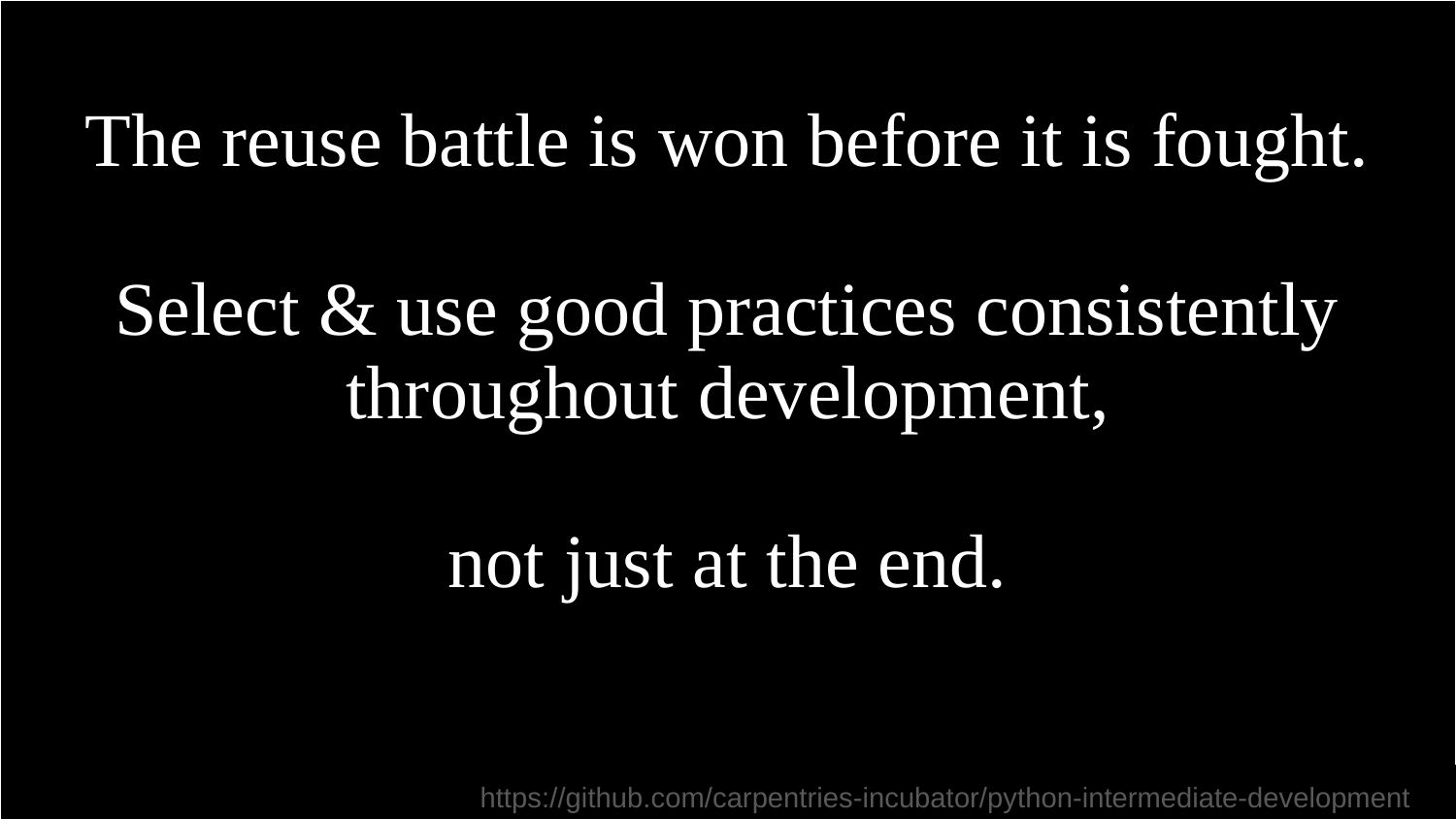

The reuse battle is won before it is fought.

Select & use good practices consistently throughout development,

not just at the end.

https://github.com/carpentries-incubator/python-intermediate-development